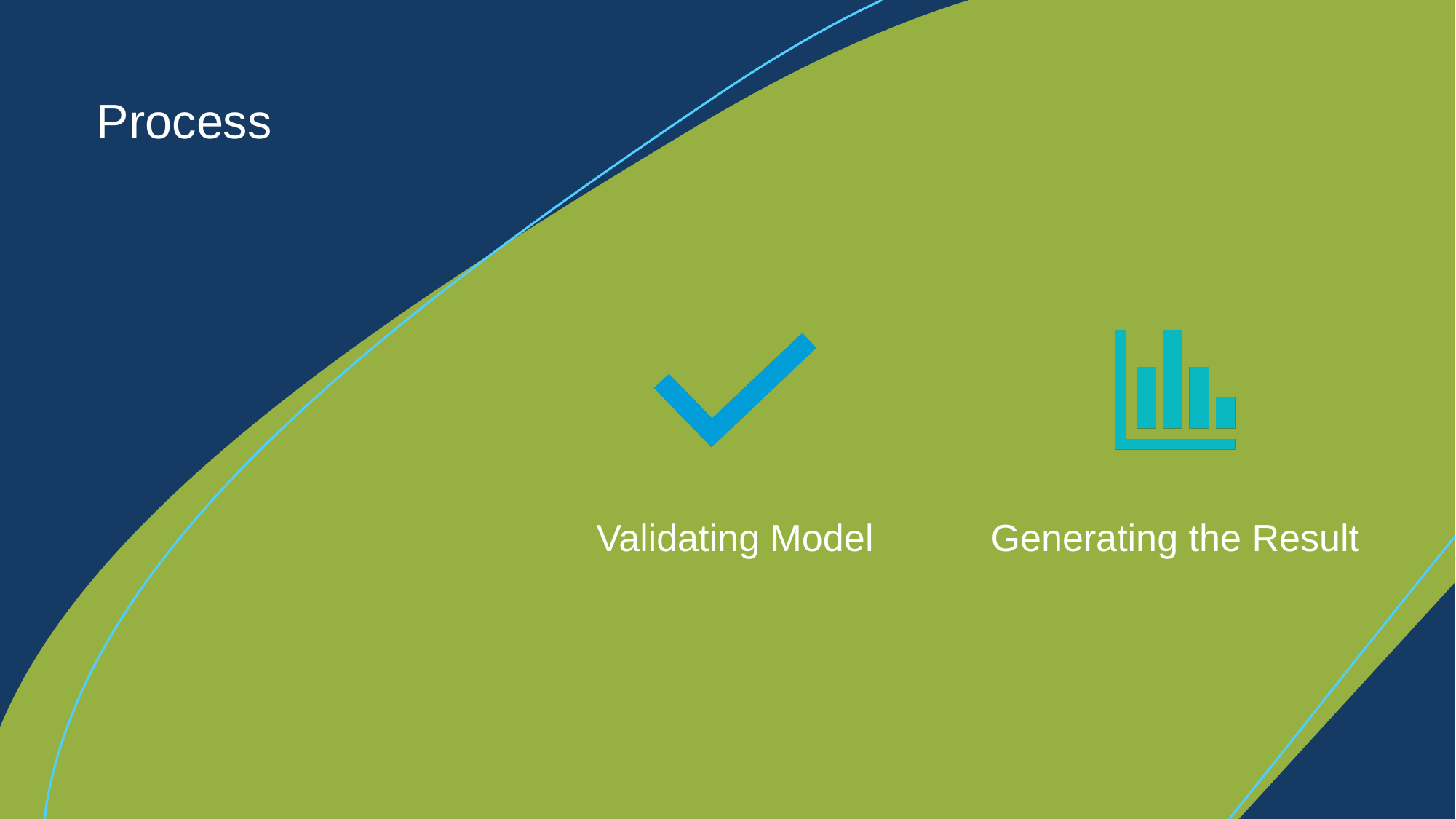

# Process
Validating Model
Generating the Result